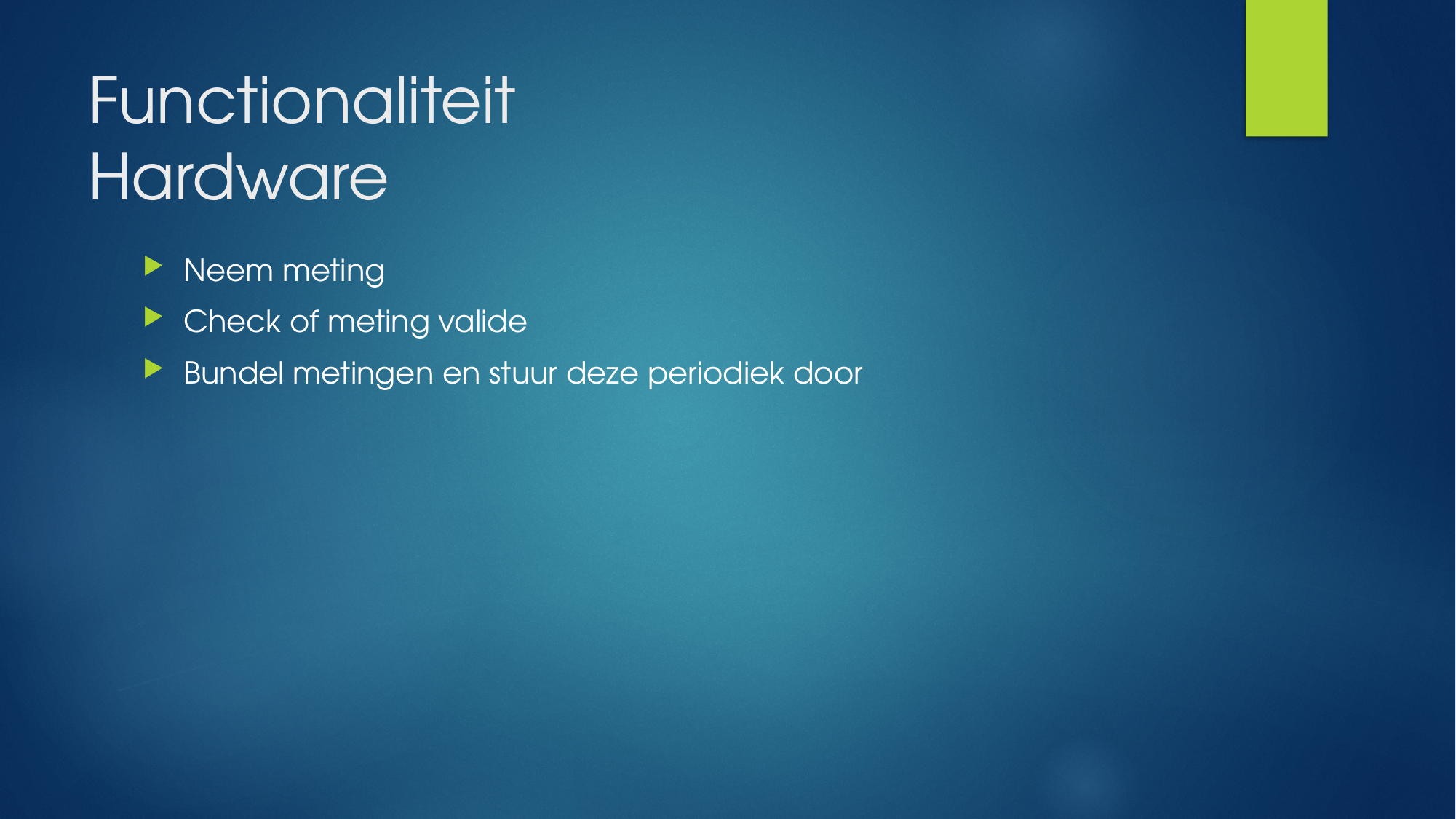

# Functionaliteit Hardware
Neem meting
Check of meting valide
Bundel metingen en stuur deze periodiek door